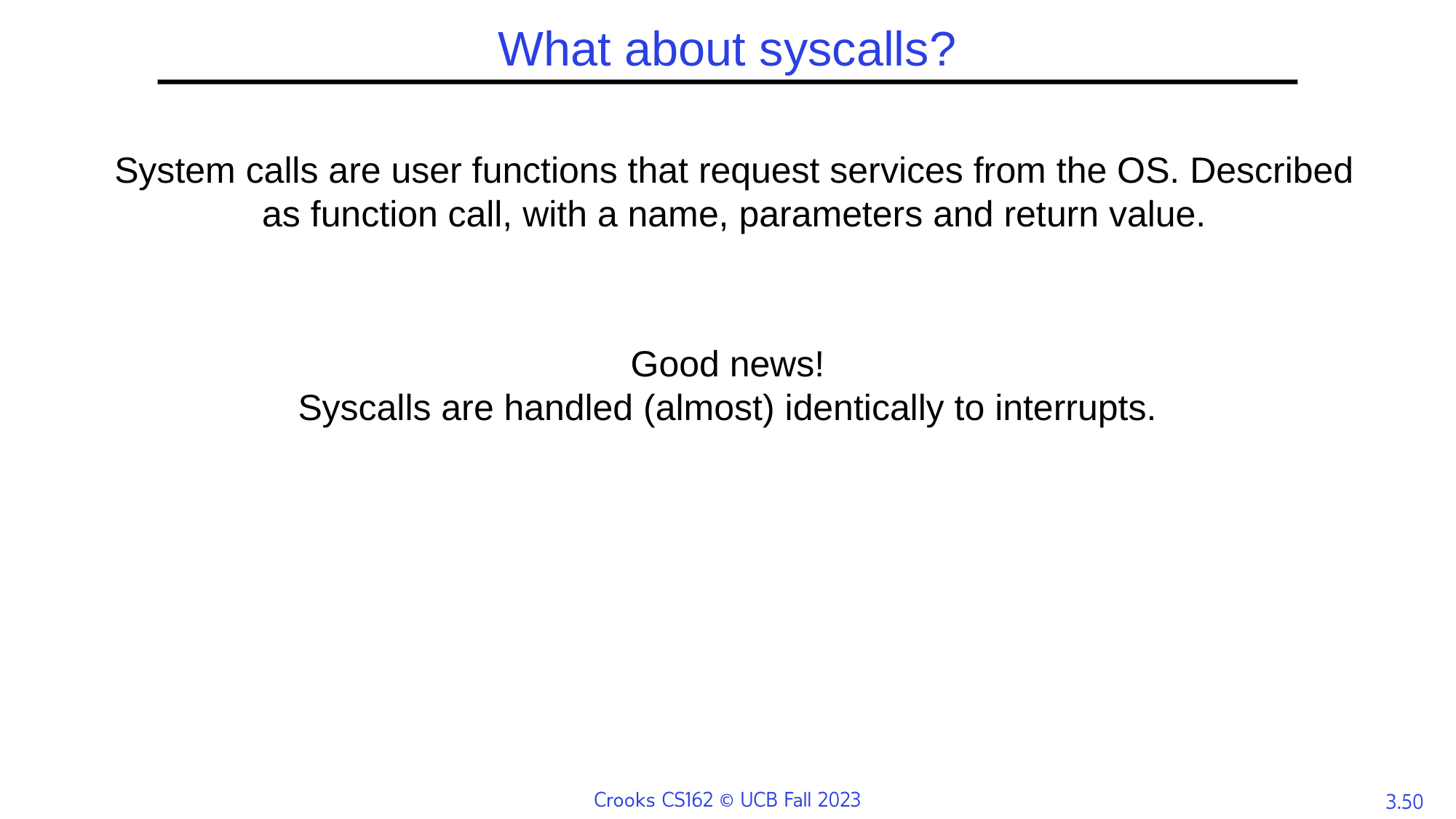

# What about syscalls?
System calls are user functions that request services from the OS. Described as function call, with a name, parameters and return value.
Good news!
Syscalls are handled (almost) identically to interrupts.